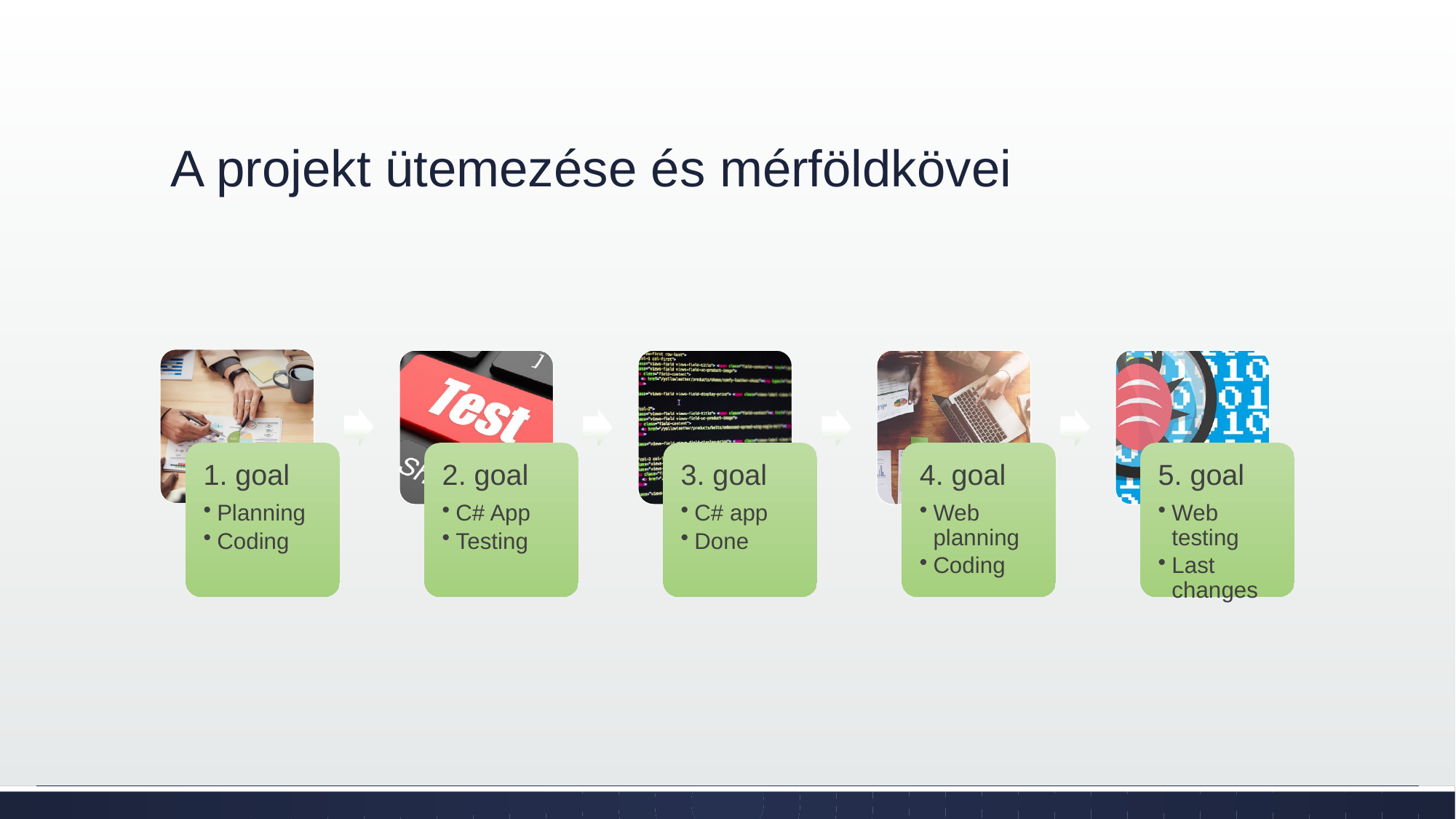

# A projekt ütemezése és mérföldkövei
1. goal
Planning
Coding

2. goal
C# App
Testing

3. goal
C# app
Done

4. goal
Web planning
Coding

5. goal
Web testing
Last changes